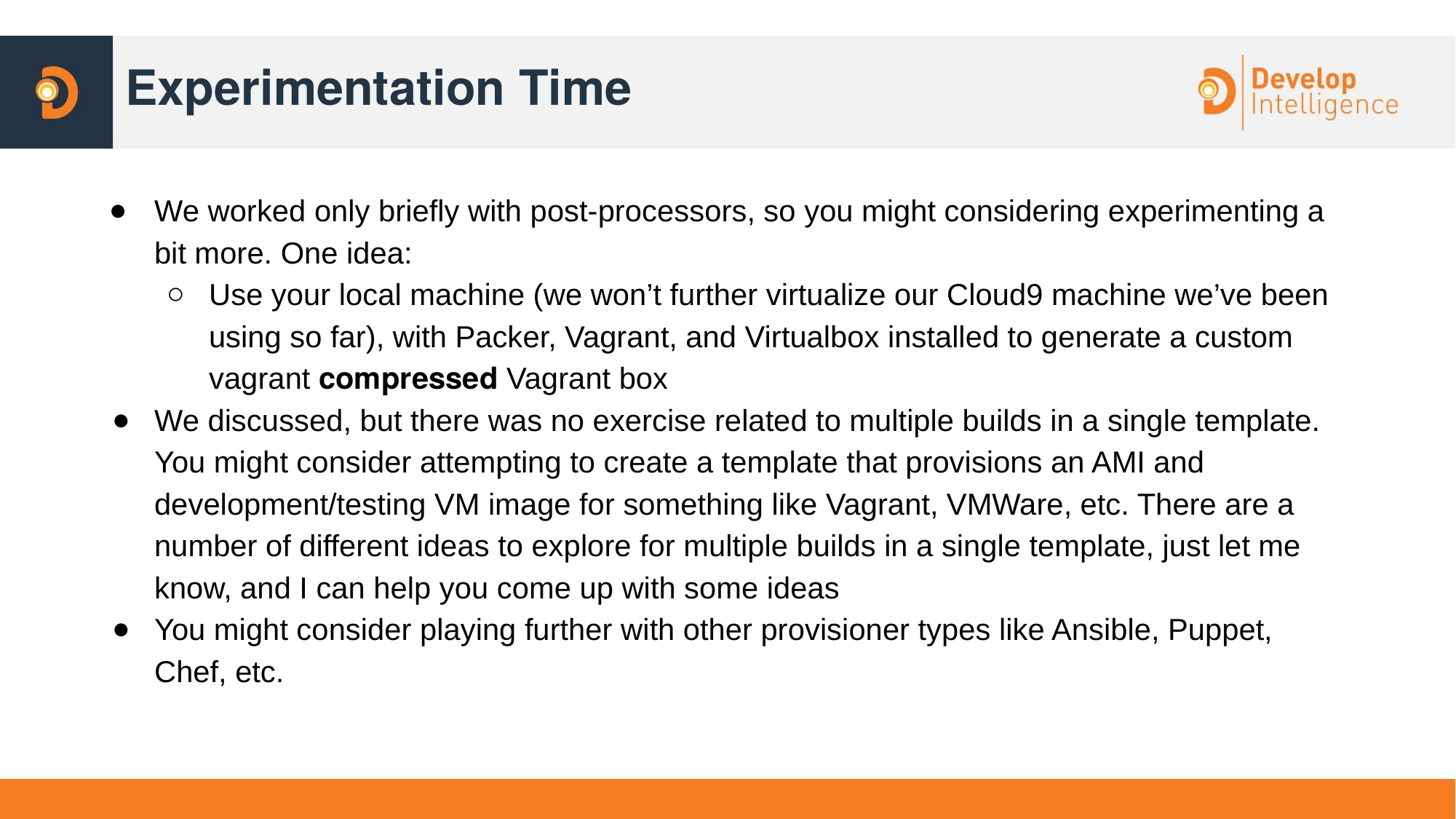

# Experimentation Time
We worked only briefly with post-processors, so you might considering experimenting a bit more. One idea:
Use your local machine (we won’t further virtualize our Cloud9 machine we’ve been using so far), with Packer, Vagrant, and Virtualbox installed to generate a custom vagrant compressed Vagrant box
We discussed, but there was no exercise related to multiple builds in a single template. You might consider attempting to create a template that provisions an AMI and development/testing VM image for something like Vagrant, VMWare, etc. There are a number of different ideas to explore for multiple builds in a single template, just let me know, and I can help you come up with some ideas
You might consider playing further with other provisioner types like Ansible, Puppet, Chef, etc.
47